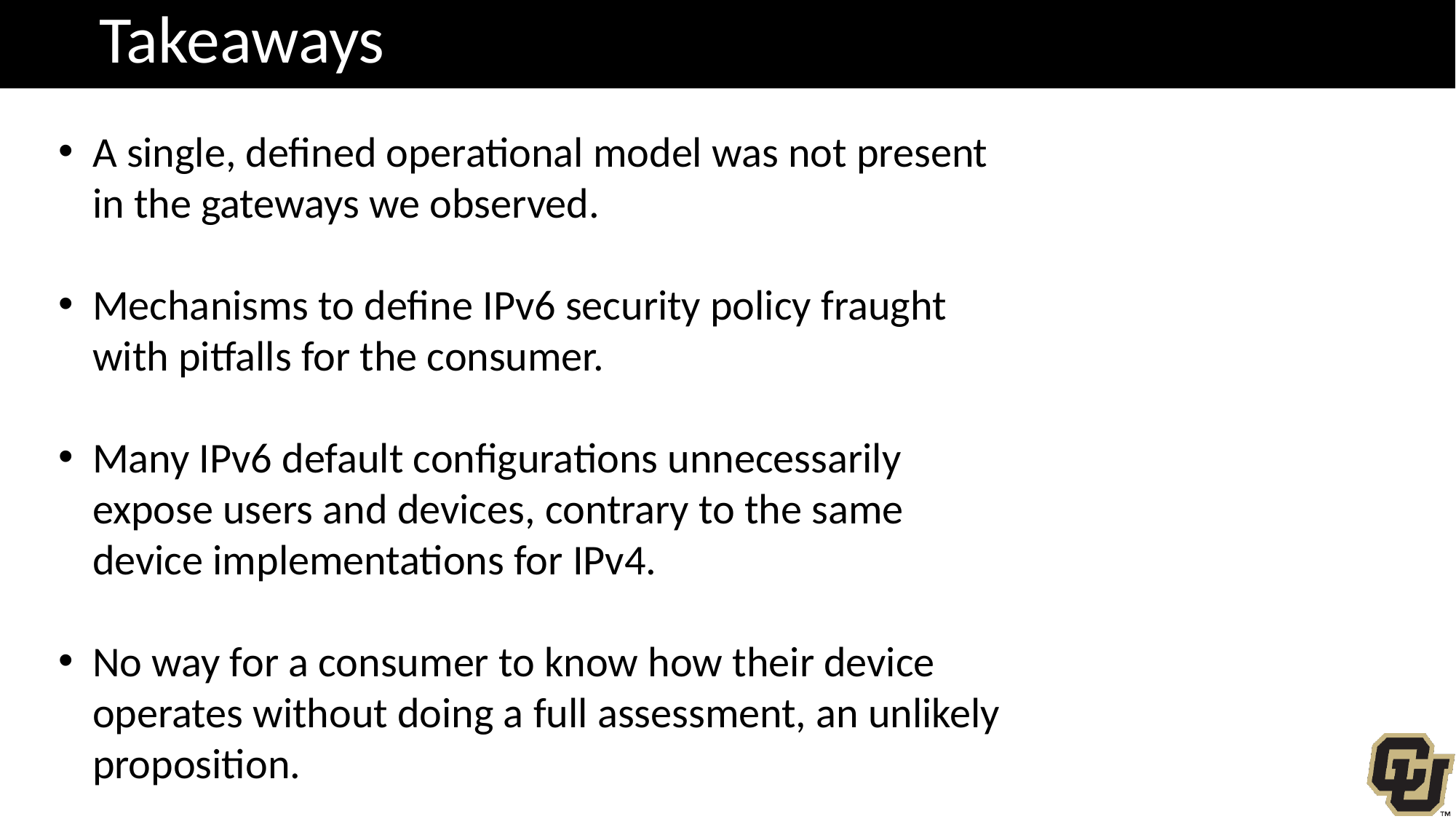

# Takeaways
A single, defined operational model was not present in the gateways we observed.
Mechanisms to define IPv6 security policy fraught with pitfalls for the consumer.
Many IPv6 default configurations unnecessarily expose users and devices, contrary to the same device implementations for IPv4.
No way for a consumer to know how their device operates without doing a full assessment, an unlikely proposition.